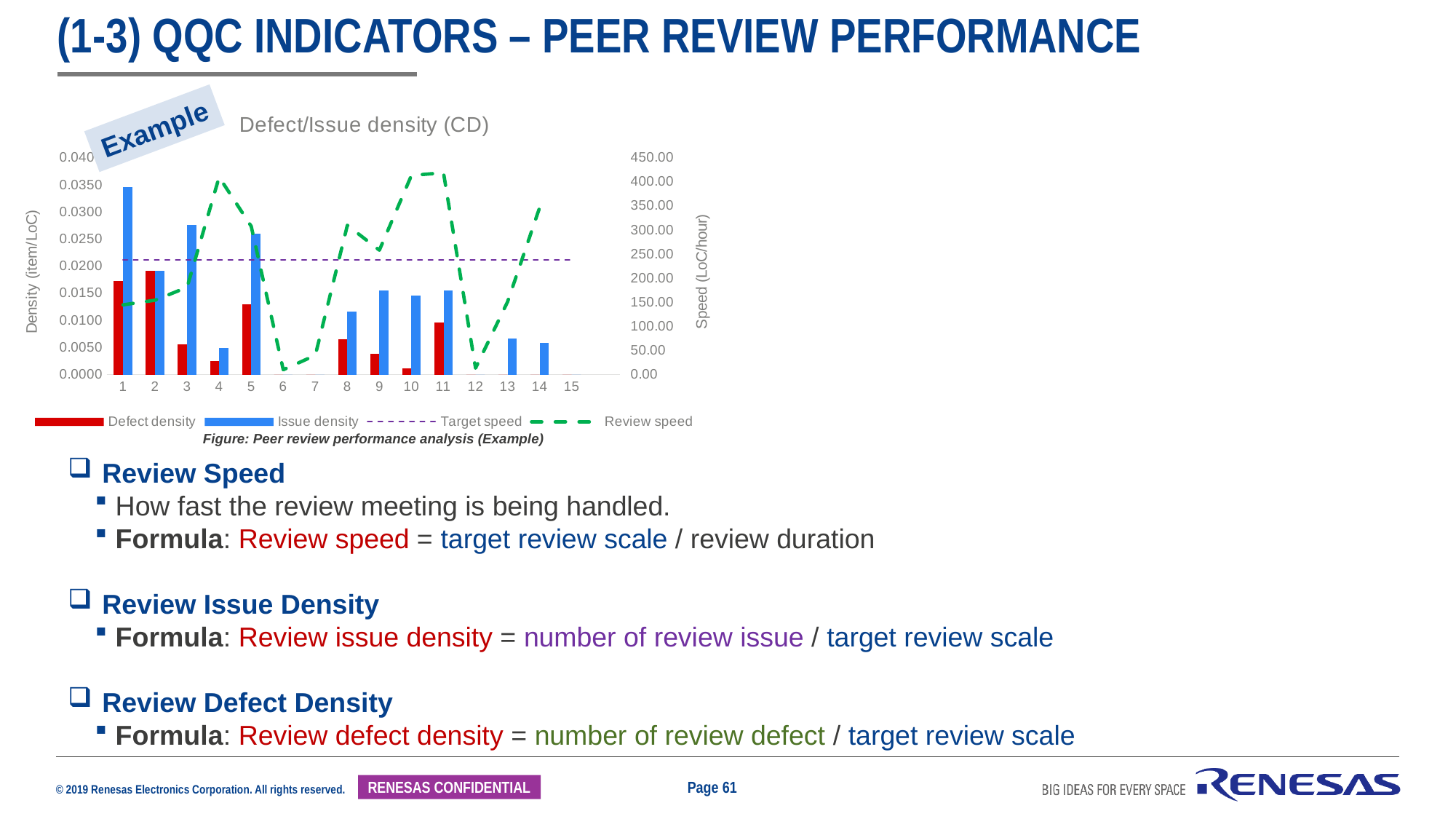

# (1-3) QQC Indicators – Peer review performance

### Chart: Defect/Issue density (CD)

| Category | Defect density | Issue density | Target speed | Review speed |
|---|---|---|---|---|
Example
Figure: Peer review performance analysis (Example)
Review Speed
How fast the review meeting is being handled.
Formula: Review speed = target review scale / review duration

Review Issue Density
Formula: Review issue density = number of review issue / target review scale

Review Defect Density
Formula: Review defect density = number of review defect / target review scale
Page 61